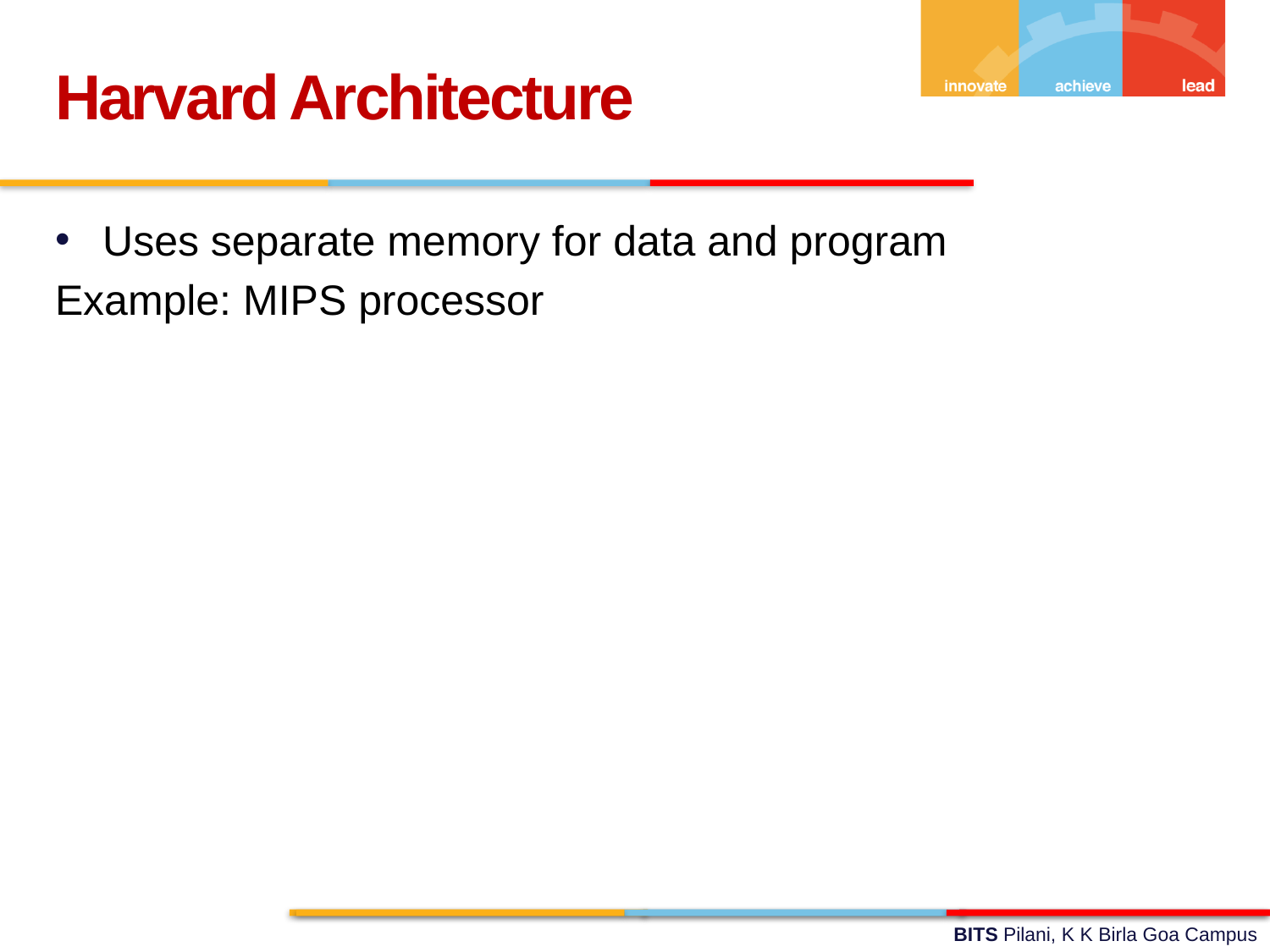

Harvard Architecture
Uses separate memory for data and program
Example: MIPS processor